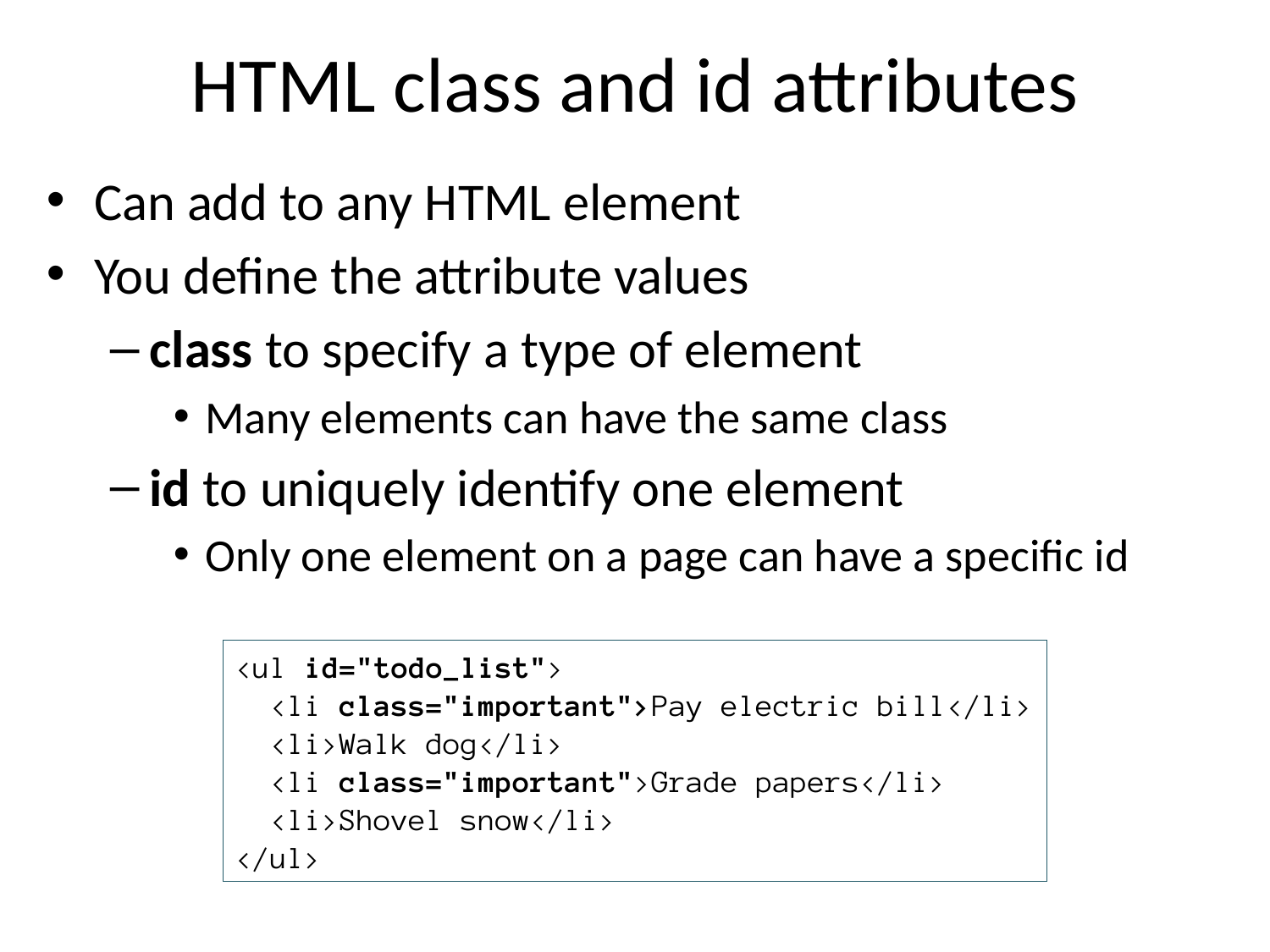

# HTML class and id attributes
Can add to any HTML element
You define the attribute values
class to specify a type of element
Many elements can have the same class
id to uniquely identify one element
Only one element on a page can have a specific id
<ul id="todo_list">
  <li class="important">Pay electric bill</li>
  <li>Walk dog</li>
  <li class="important">Grade papers</li>
  <li>Shovel snow</li>
</ul>